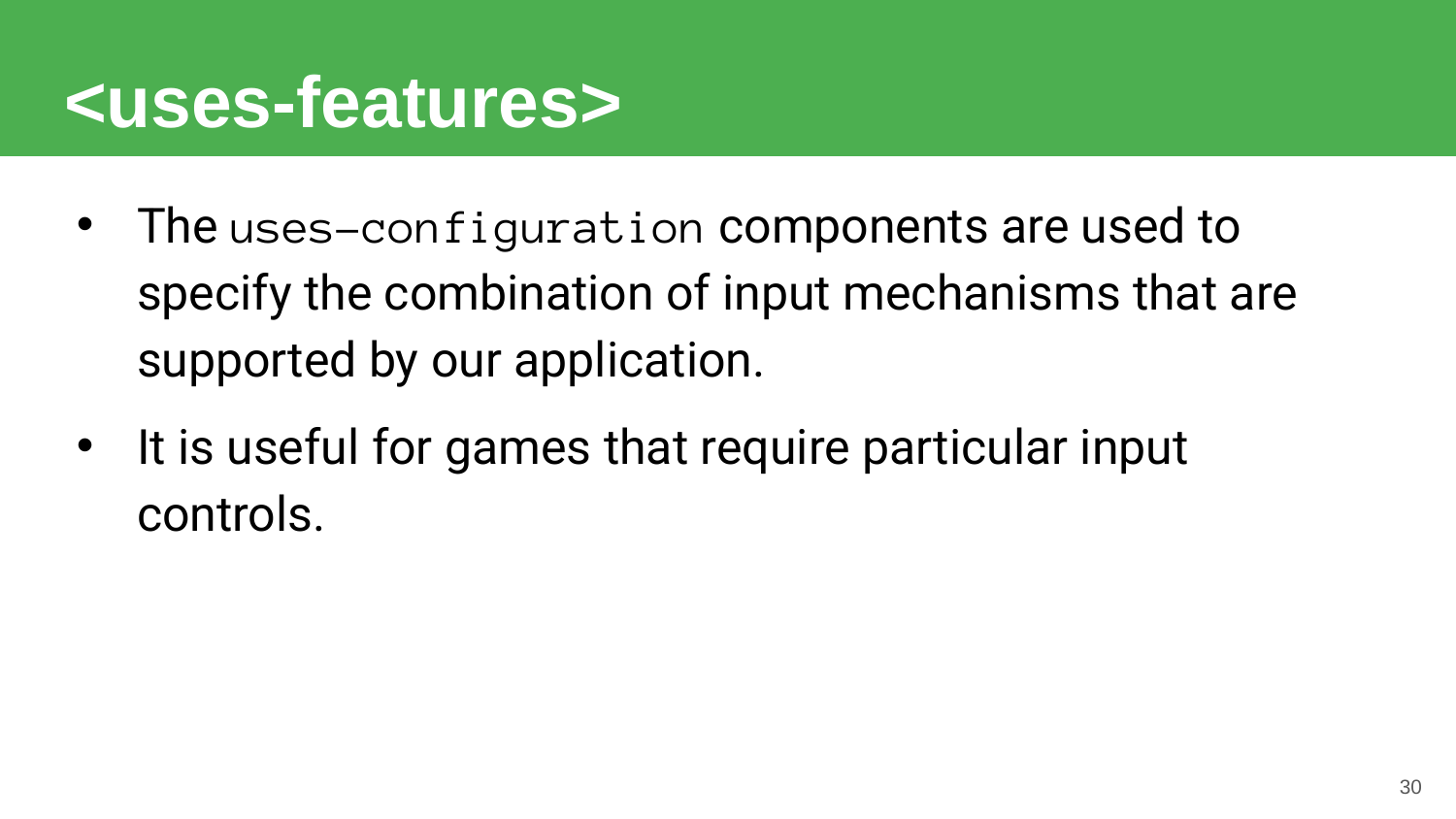

# <uses-features>
The uses-configuration components are used to specify the combination of input mechanisms that are supported by our application.
It is useful for games that require particular input controls.
30